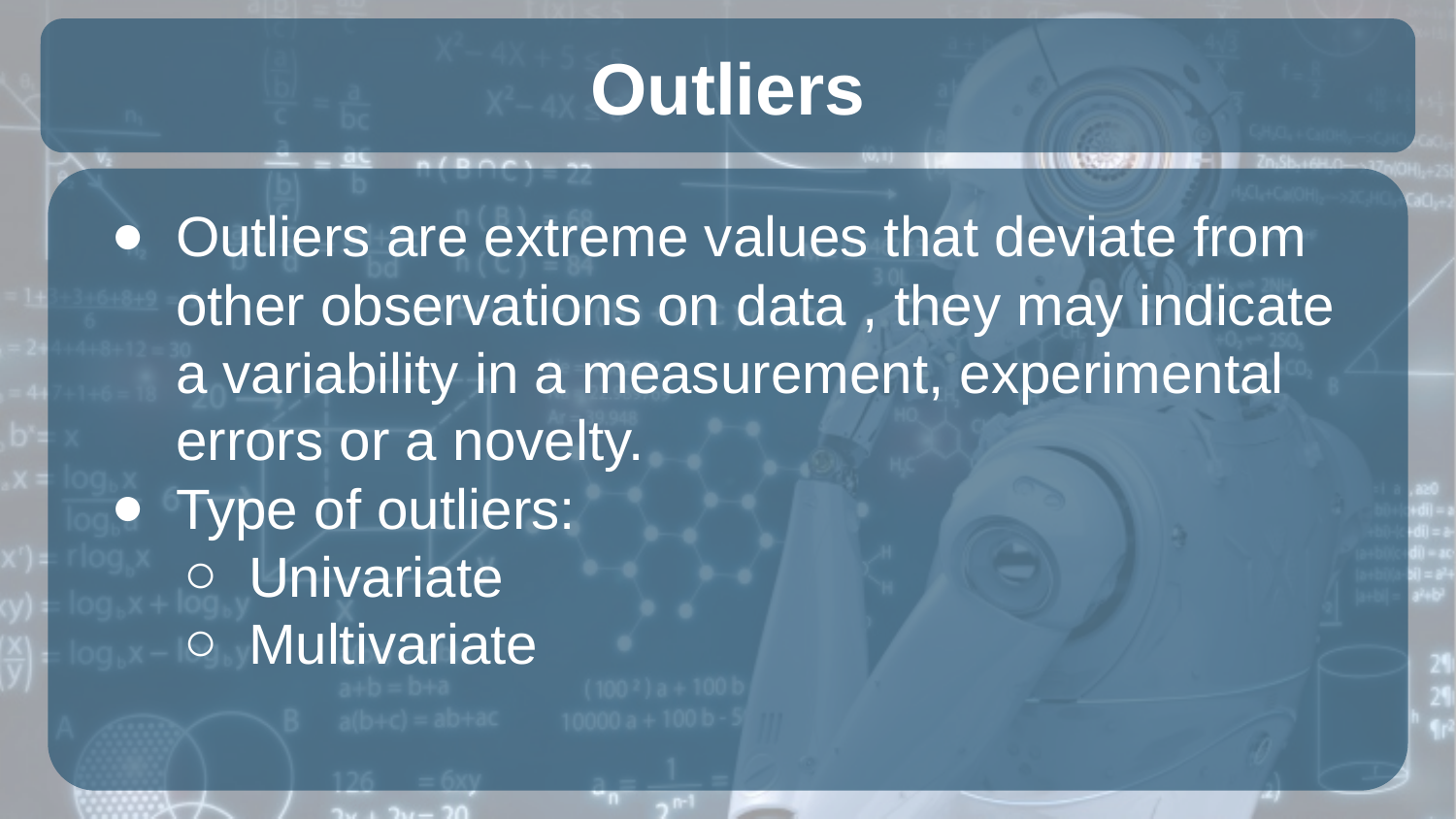

# Outliers
Outliers are extreme values that deviate from other observations on data , they may indicate a variability in a measurement, experimental errors or a novelty.
Type of outliers:
Univariate
Multivariate